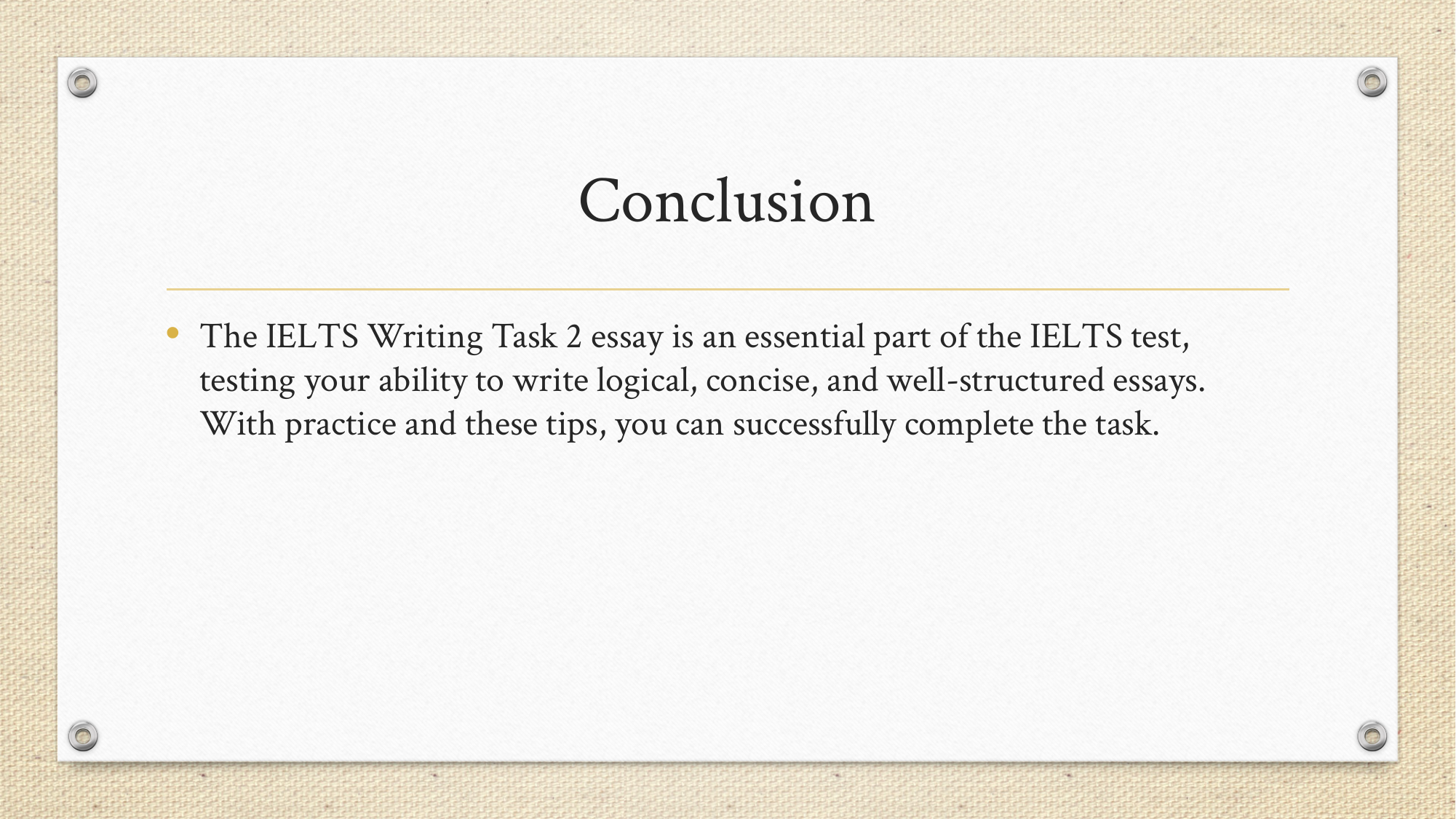

# Conclusion
The IELTS Writing Task 2 essay is an essential part of the IELTS test, testing your ability to write logical, concise, and well-structured essays. With practice and these tips, you can successfully complete the task.